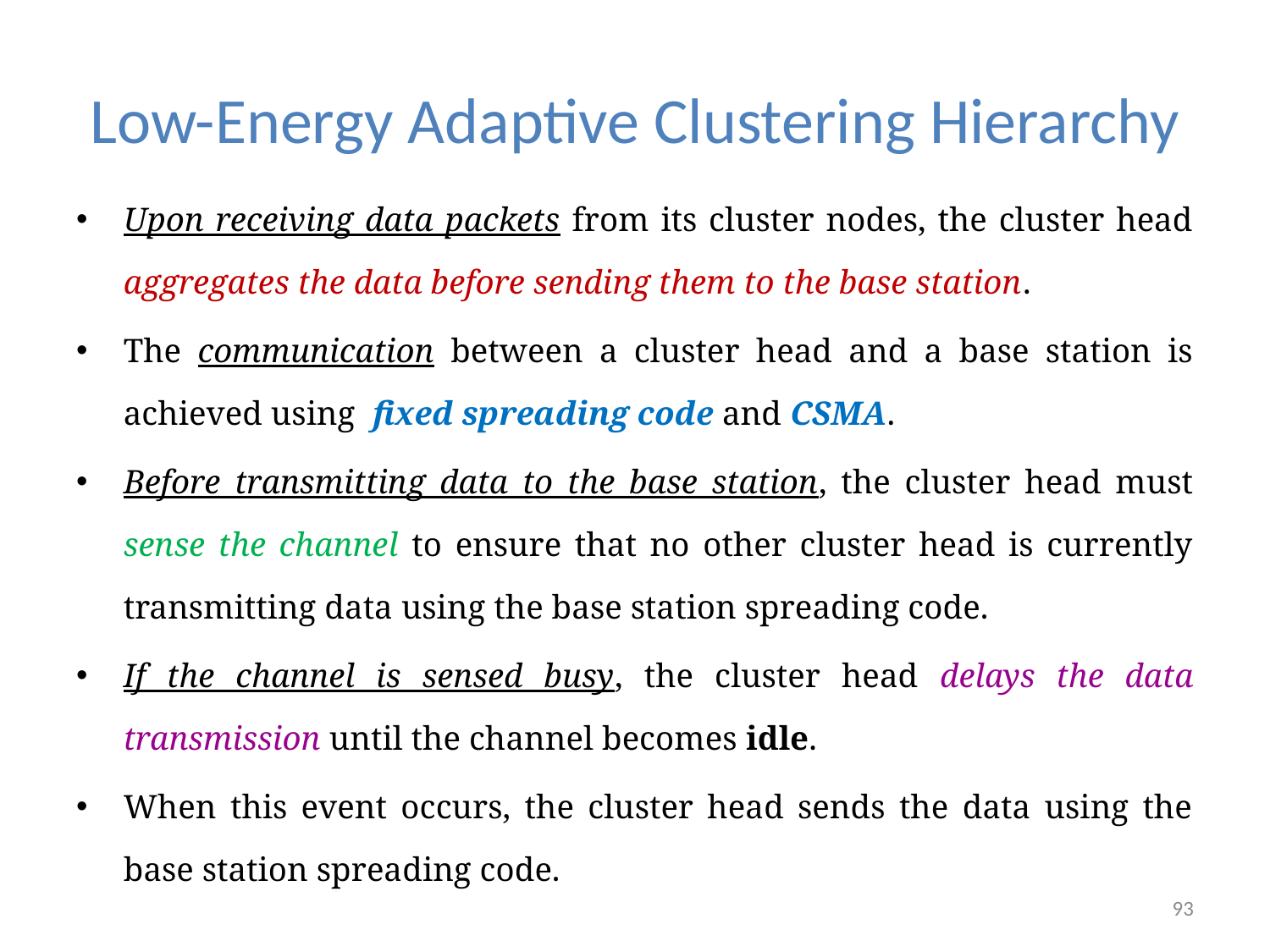

# Low-Energy Adaptive Clustering Hierarchy
Upon receiving data packets from its cluster nodes, the cluster head aggregates the data before sending them to the base station.
The communication between a cluster head and a base station is achieved using  fixed spreading code and CSMA.
Before transmitting data to the base station, the cluster head must sense the channel to ensure that no other cluster head is currently transmitting data using the base station spreading code.
If the channel is sensed busy, the cluster head delays the data transmission until the channel becomes idle.
When this event occurs, the cluster head sends the data using the base station spreading code.
93